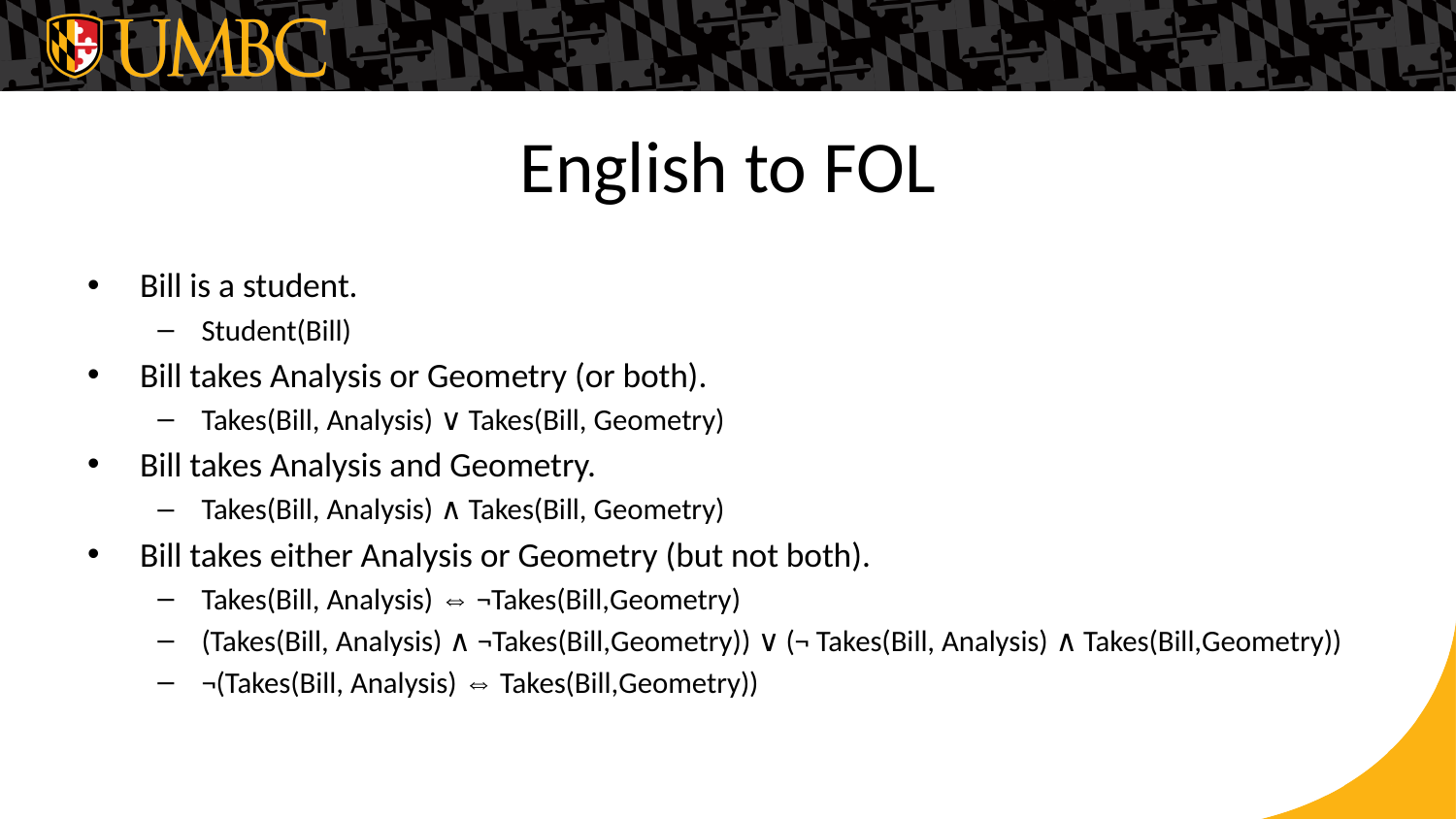

# English to FOL
Bill is a student.
Student(Bill)
Bill takes Analysis or Geometry (or both).
Takes(Bill, Analysis) ∨ Takes(Bill, Geometry)
Bill takes Analysis and Geometry.
Takes(Bill, Analysis) ∧ Takes(Bill, Geometry)
Bill takes either Analysis or Geometry (but not both).
Takes(Bill, Analysis) ⇔ ¬Takes(Bill,Geometry)
(Takes(Bill, Analysis) ∧ ¬Takes(Bill,Geometry)) ∨ (¬ Takes(Bill, Analysis) ∧ Takes(Bill,Geometry))
¬(Takes(Bill, Analysis) ⇔ Takes(Bill,Geometry))